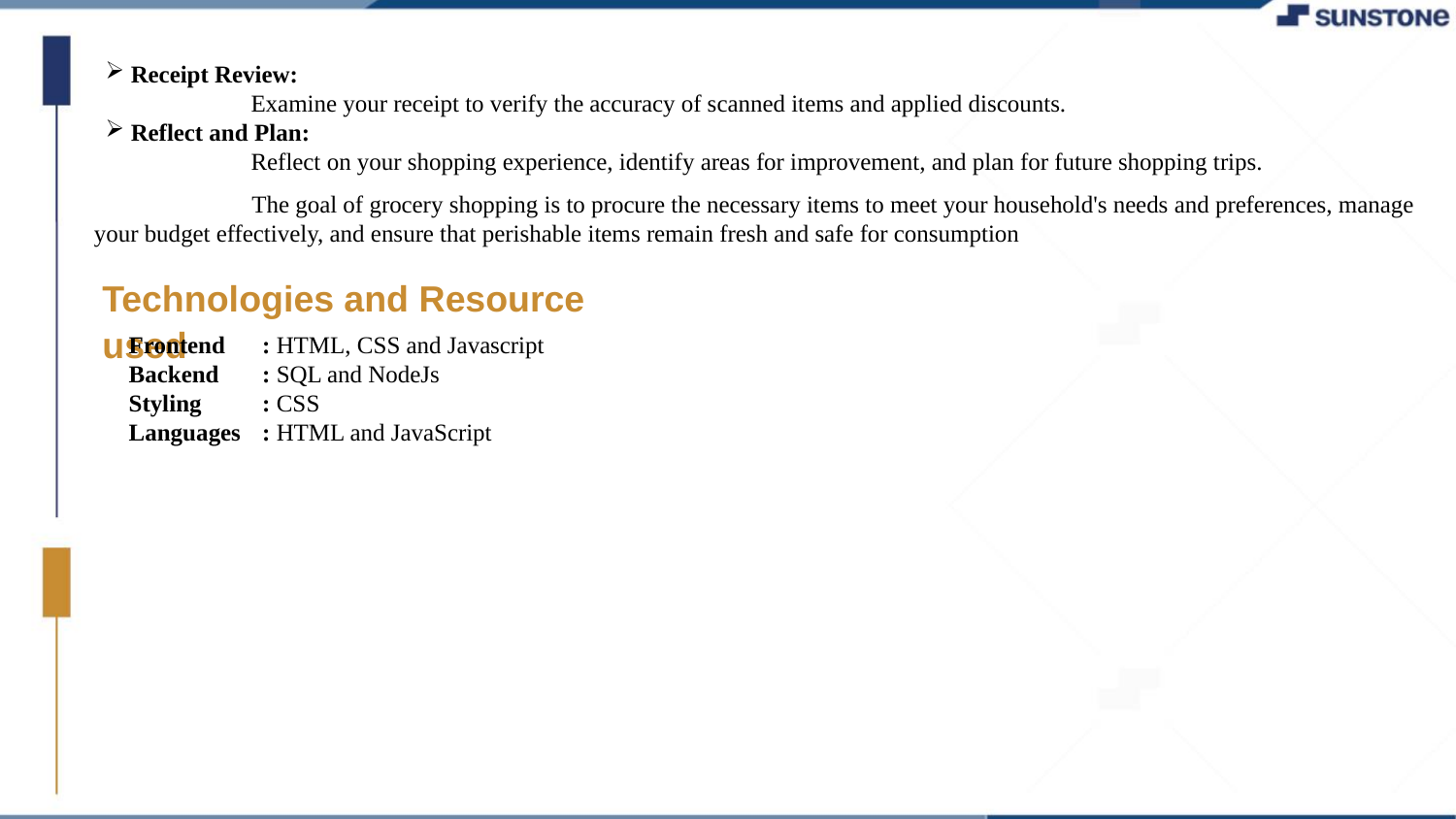

Receipt Review:
	Examine your receipt to verify the accuracy of scanned items and applied discounts.
 Reflect and Plan:
Reflect on your shopping experience, identify areas for improvement, and plan for future shopping trips.

#
 	  The goal of grocery shopping is to procure the necessary items to meet your household's needs and preferences, manage your budget effectively, and ensure that perishable items remain fresh and safe for consumption
Technologies and Resource used
  Frontend	: HTML, CSS and Javascript
  Backend	: SQL and NodeJs
  Styling	: CSS
  Languages	: HTML and JavaScript